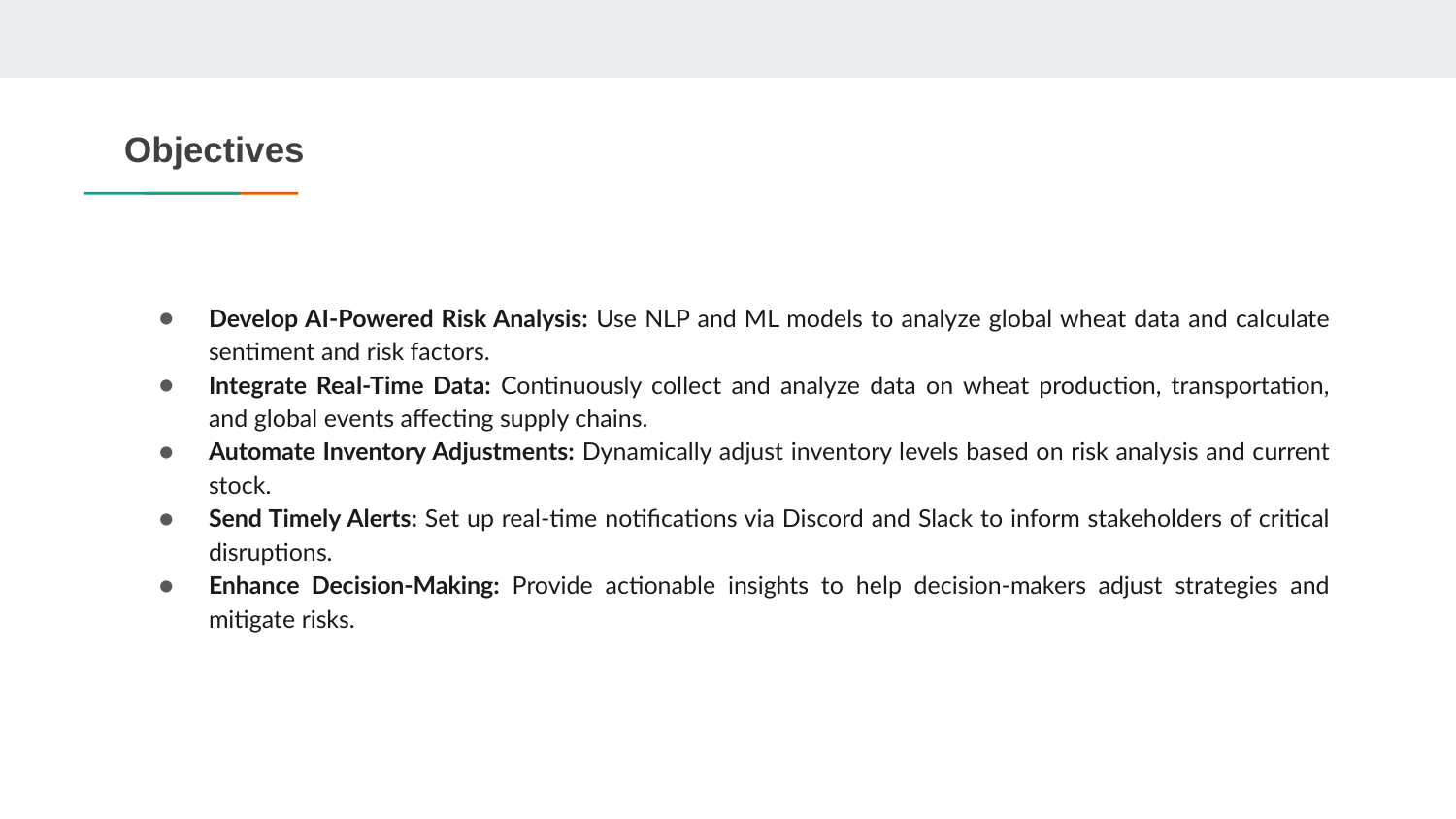

# Objectives
Develop AI-Powered Risk Analysis: Use NLP and ML models to analyze global wheat data and calculate sentiment and risk factors.
Integrate Real-Time Data: Continuously collect and analyze data on wheat production, transportation, and global events affecting supply chains.
Automate Inventory Adjustments: Dynamically adjust inventory levels based on risk analysis and current stock.
Send Timely Alerts: Set up real-time notifications via Discord and Slack to inform stakeholders of critical disruptions.
Enhance Decision-Making: Provide actionable insights to help decision-makers adjust strategies and mitigate risks.